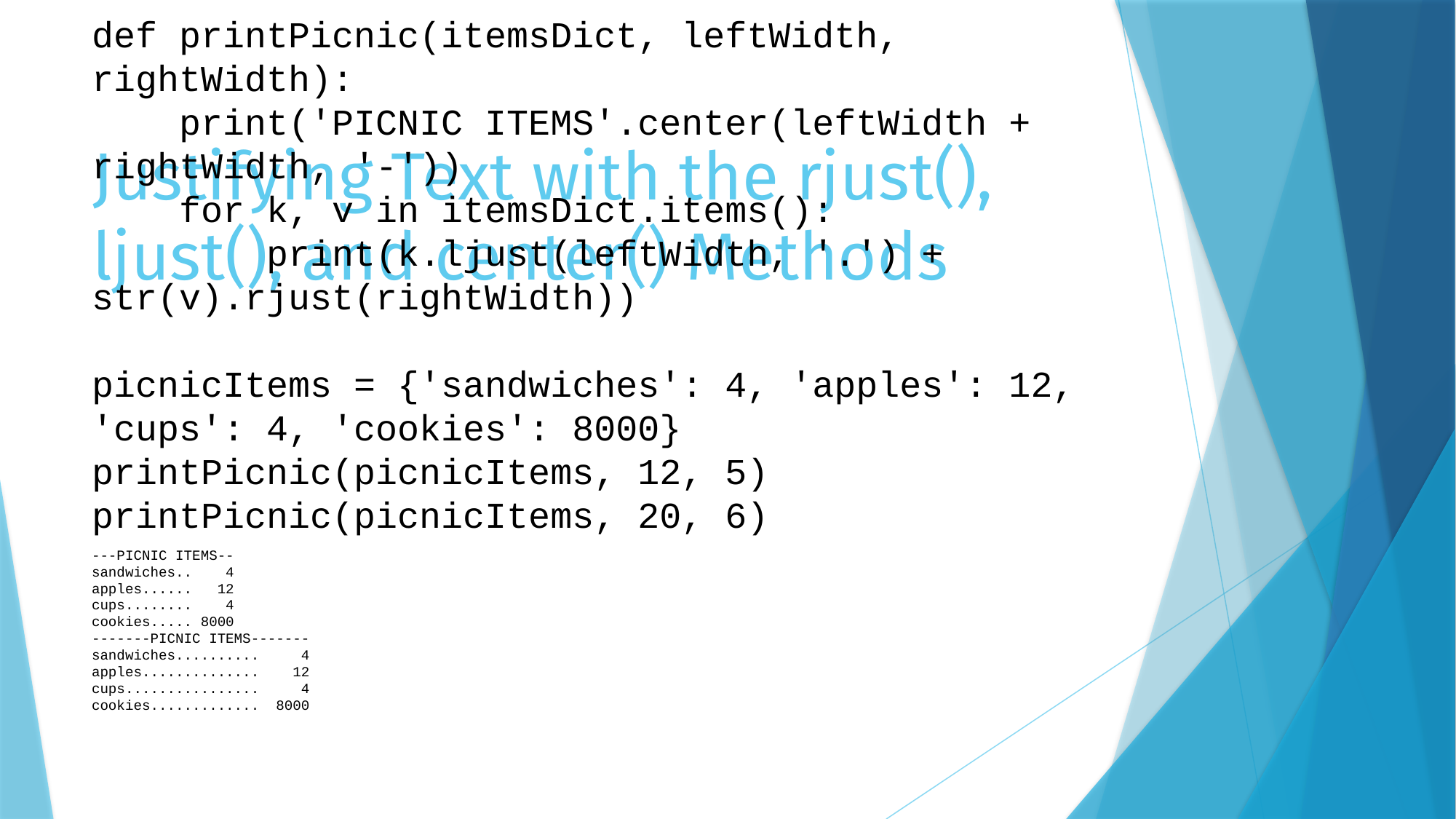

# Justifying Text with the rjust(), ljust(), and center() Methods
def printPicnic(itemsDict, leftWidth, rightWidth):
    print('PICNIC ITEMS'.center(leftWidth + rightWidth, '-'))
    for k, v in itemsDict.items():
        print(k.ljust(leftWidth, '.') + str(v).rjust(rightWidth))
picnicItems = {'sandwiches': 4, 'apples': 12, 'cups': 4, 'cookies': 8000}
printPicnic(picnicItems, 12, 5)
printPicnic(picnicItems, 20, 6)
---PICNIC ITEMS--
sandwiches..    4
apples......   12
cups........    4
cookies..... 8000
-------PICNIC ITEMS-------
sandwiches..........     4
apples..............    12
cups................     4
cookies.............  8000